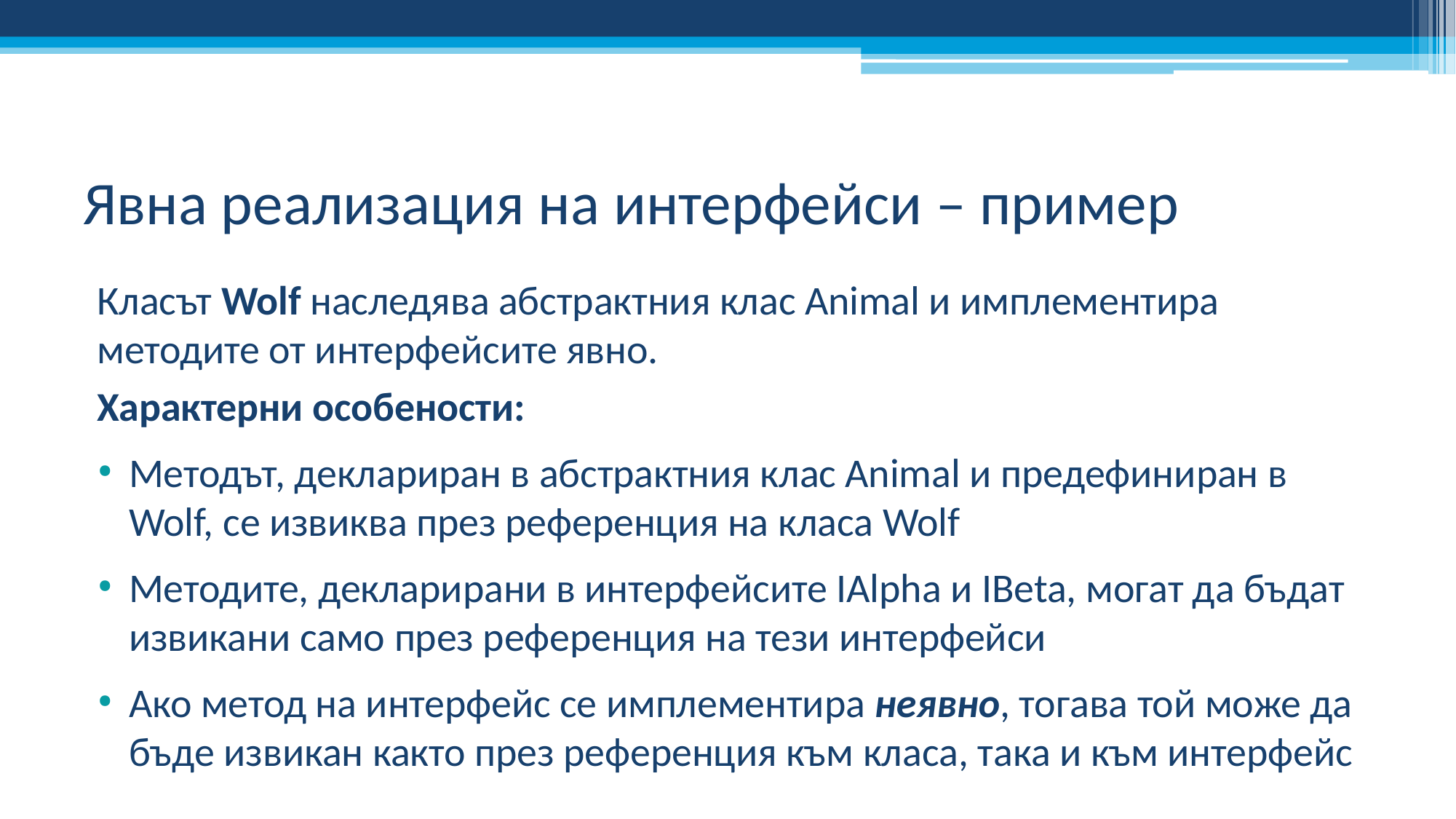

# Явна реализация на интерфейси – пример
Класът Wolf наследява абстрактния клас Animal и имплементира методите от интерфейсите явно.
Характерни особености:
Методът, деклариран в абстрактния клас Animal и предефиниран в Wolf, се извиква през референция на класа Wolf
Методите, декларирани в интерфейсите IAlpha и IBeta, могат да бъдат извикани само през референция на тези интерфейси
Ако метод на интерфейс се имплементира неявно, тогава той може да бъде извикан както през референция към класа, така и към интерфейс